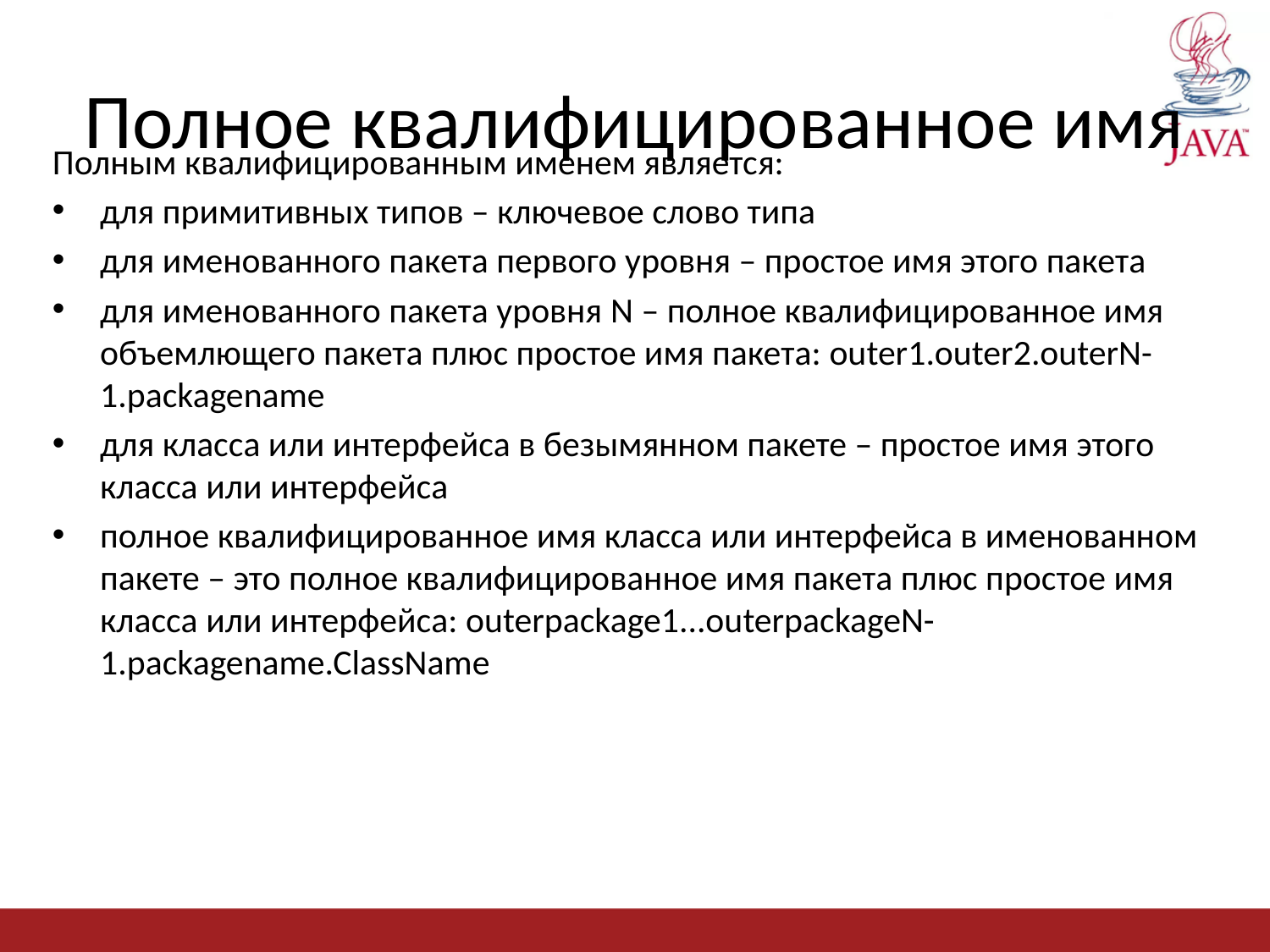

# Полное квалифицированное имя
Полным квалифицированным именем является:
для примитивных типов – ключевое слово типа
для именованного пакета первого уровня – простое имя этого пакета
для именованного пакета уровня N – полное квалифицированное имя объемлющего пакета плюс простое имя пакета: outer1.outer2.outerN-1.packagename
для класса или интерфейса в безымянном пакете – простое имя этого класса или интерфейса
полное квалифицированное имя класса или интерфейса в именованном пакете – это полное квалифицированное имя пакета плюс простое имя класса или интерфейса: outerpackage1...outerpackageN-1.packagename.ClassName